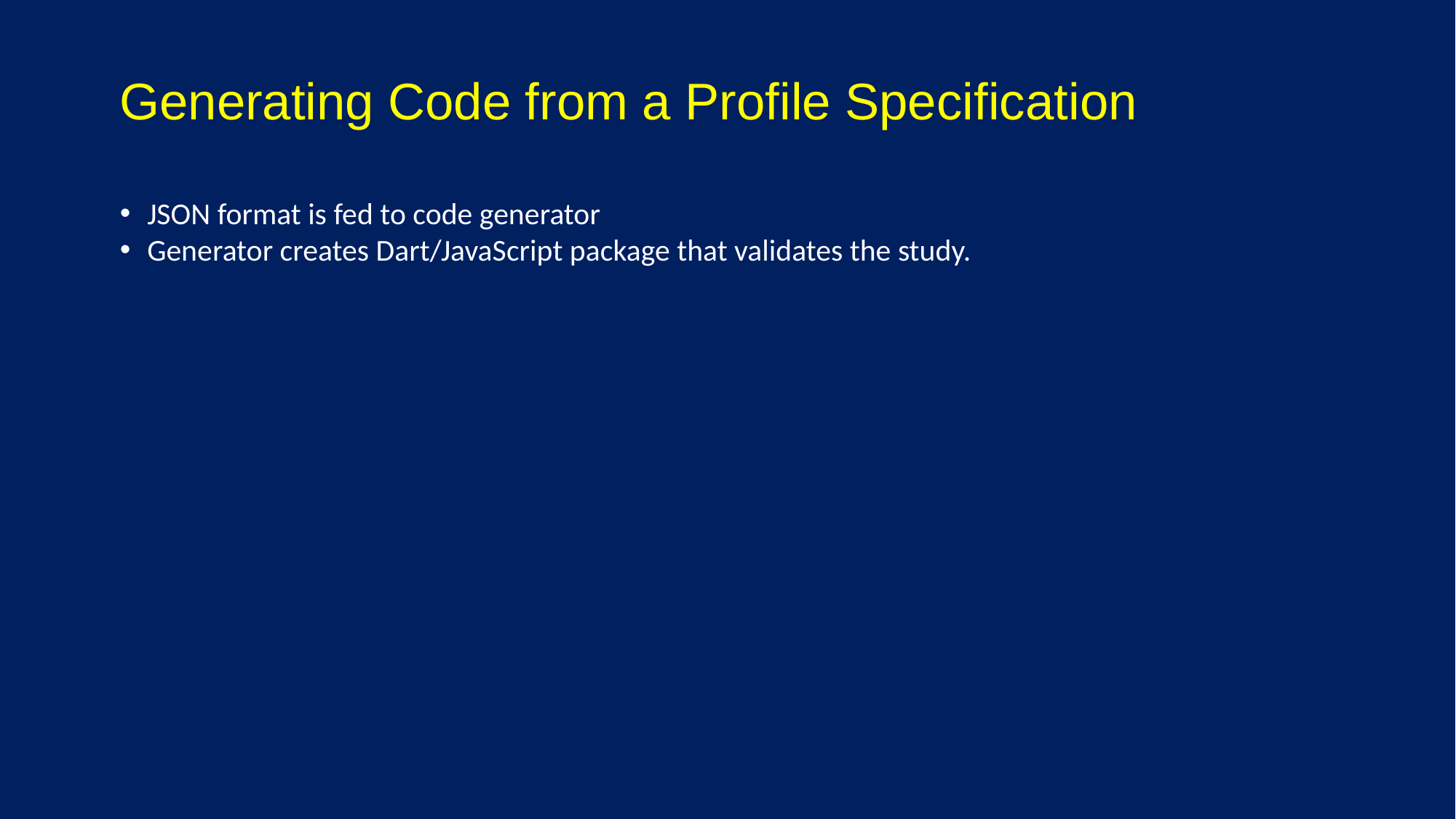

# Generating Code from a Profile Specification
JSON format is fed to code generator
Generator creates Dart/JavaScript package that validates the study.